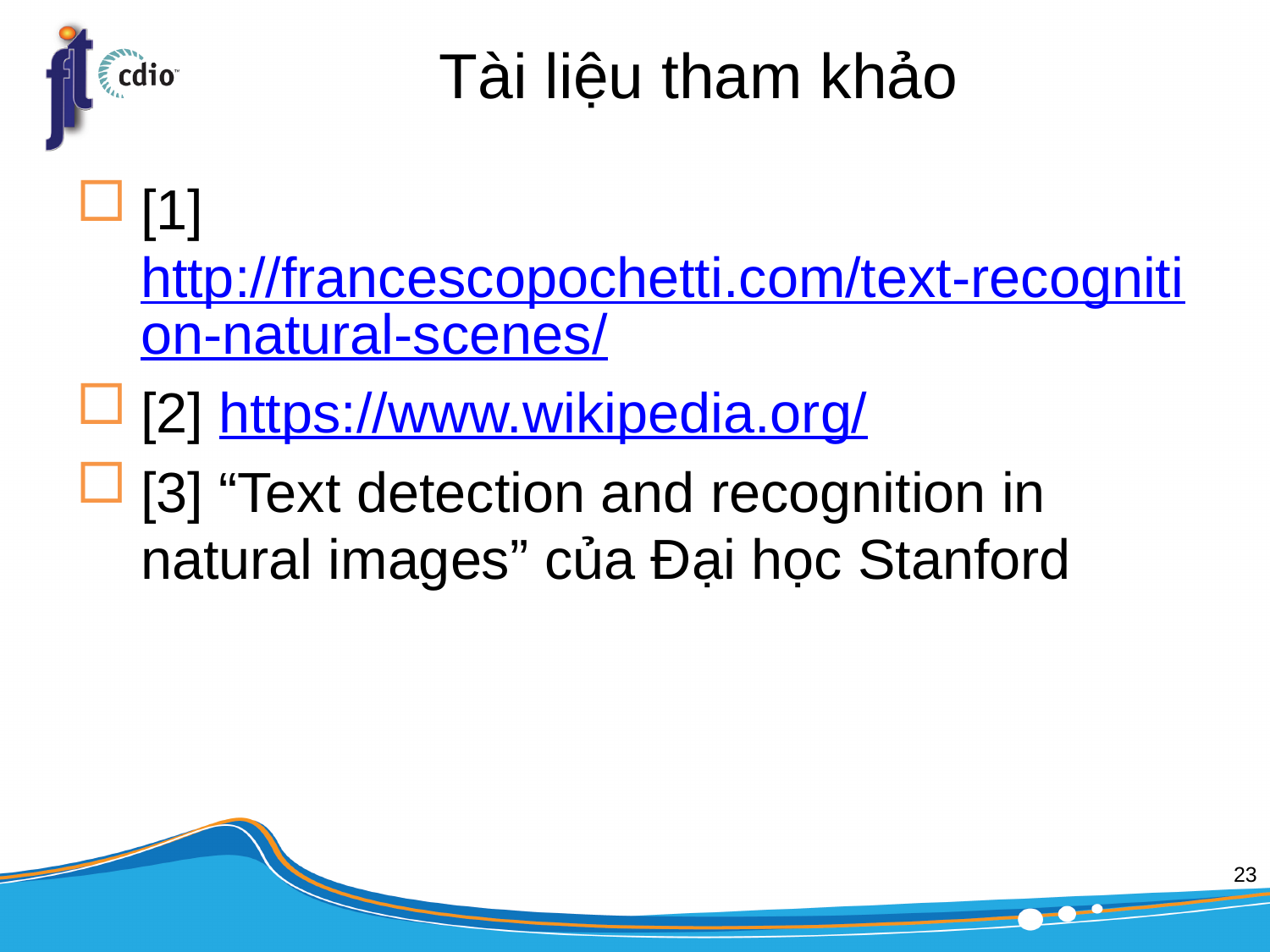

# Tài liệu tham khảo
[1] http://francescopochetti.com/text-recognition-natural-scenes/
[2] https://www.wikipedia.org/
[3] “Text detection and recognition in natural images” của Đại học Stanford
23